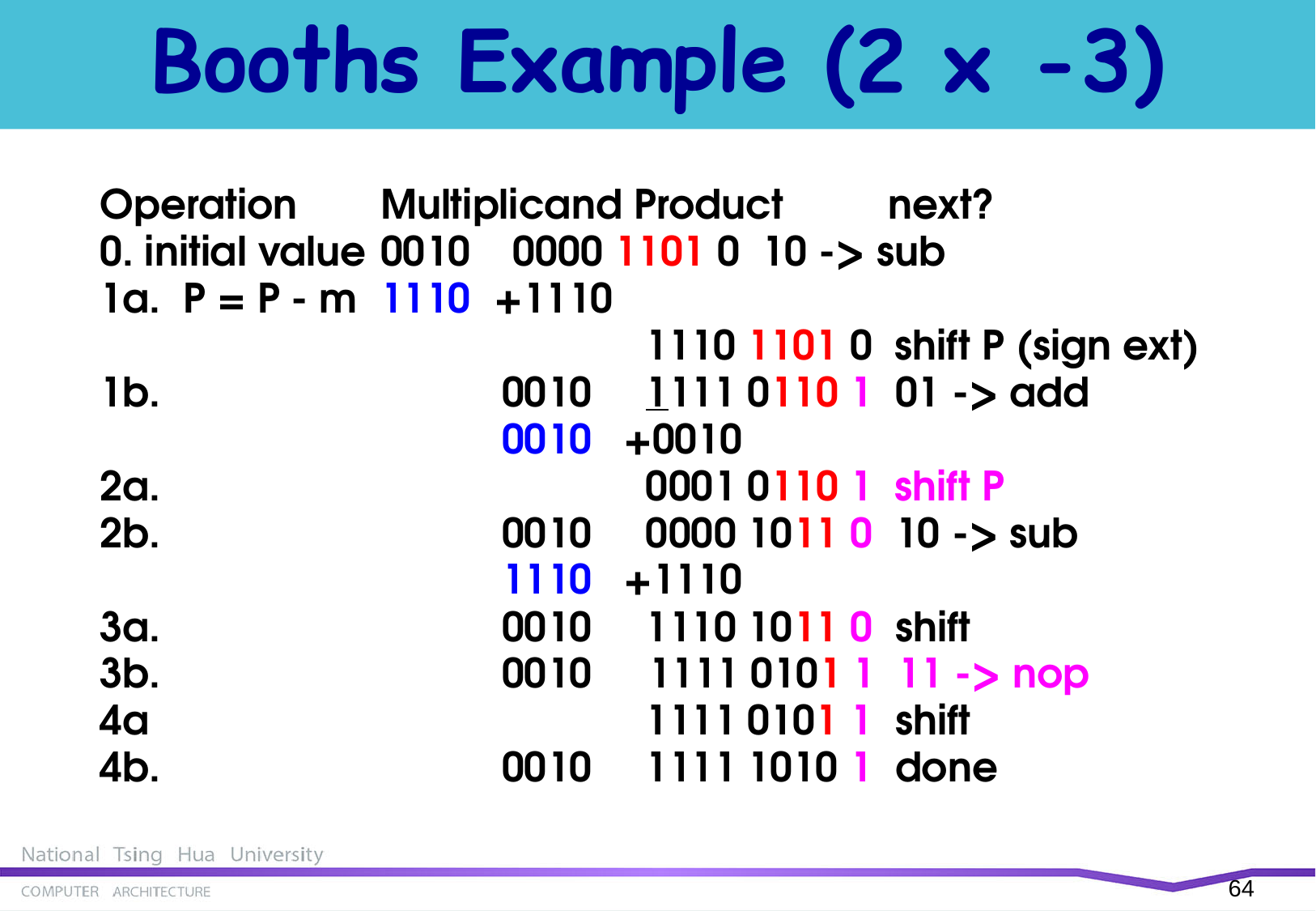

# Booths Example (2 x -3)
Operation	Multiplicand	 Product	  next?
0. initial value	0010	 0000 1101 0  10 -> sub
1a.  P = P - m	1110  +1110
					  1110 1101 0  shift P (sign ext)
1b. 			0010	  1111 0110 1  01 -> add
				0010	+0010
2a.				  0001 0110 1  shift P
2b.			0010	  0000 1011 0  10 -> sub
				1110	+1110
3a.			0010	  1110 1011 0  shift
3b.			0010     1111 0101 1  11 -> nop
4a				  1111 0101 1  shift
4b.			0010	  1111 1010 1  done
64